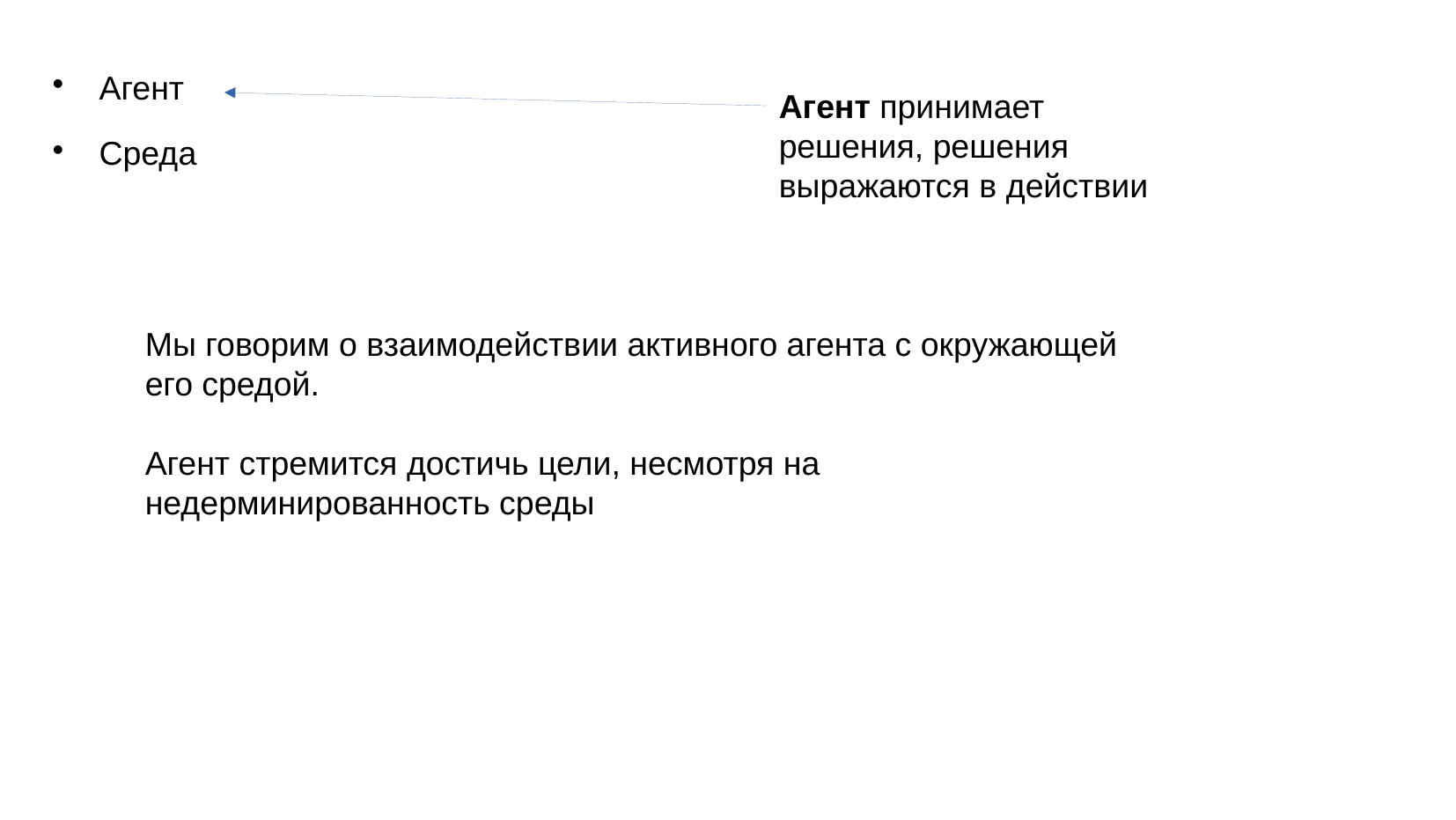

# Агент
Среда

Агент принимает решения, решения выражаются в действии

Мы говорим о взаимодействии активного агента с окружающей его средой.

Агент стремится достичь цели, несмотря на недерминированность среды